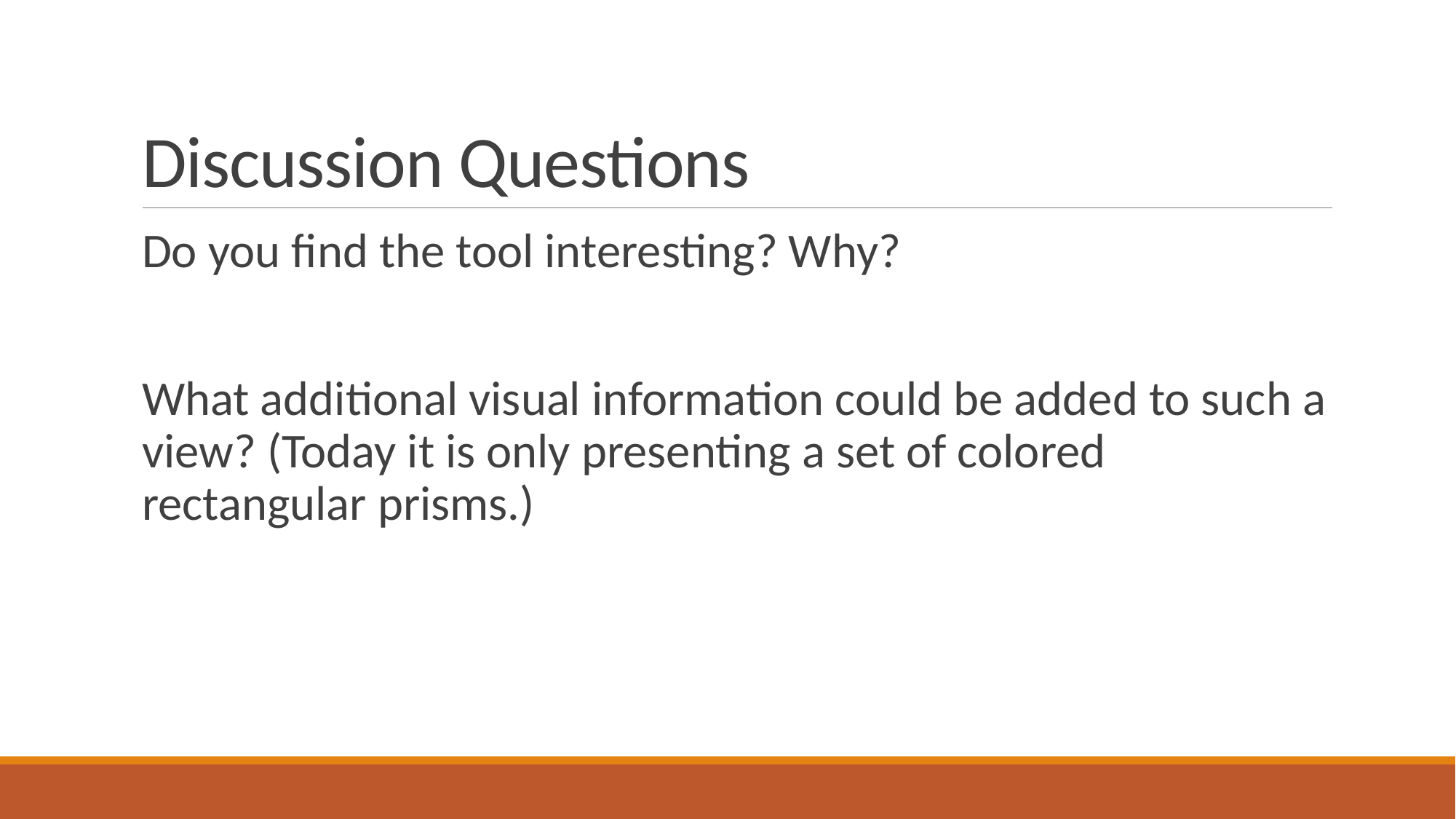

# Discussion Questions
Do you find the tool interesting? Why?

What additional visual information could be added to such a view? (Today it is only presenting a set of colored rectangular prisms.)